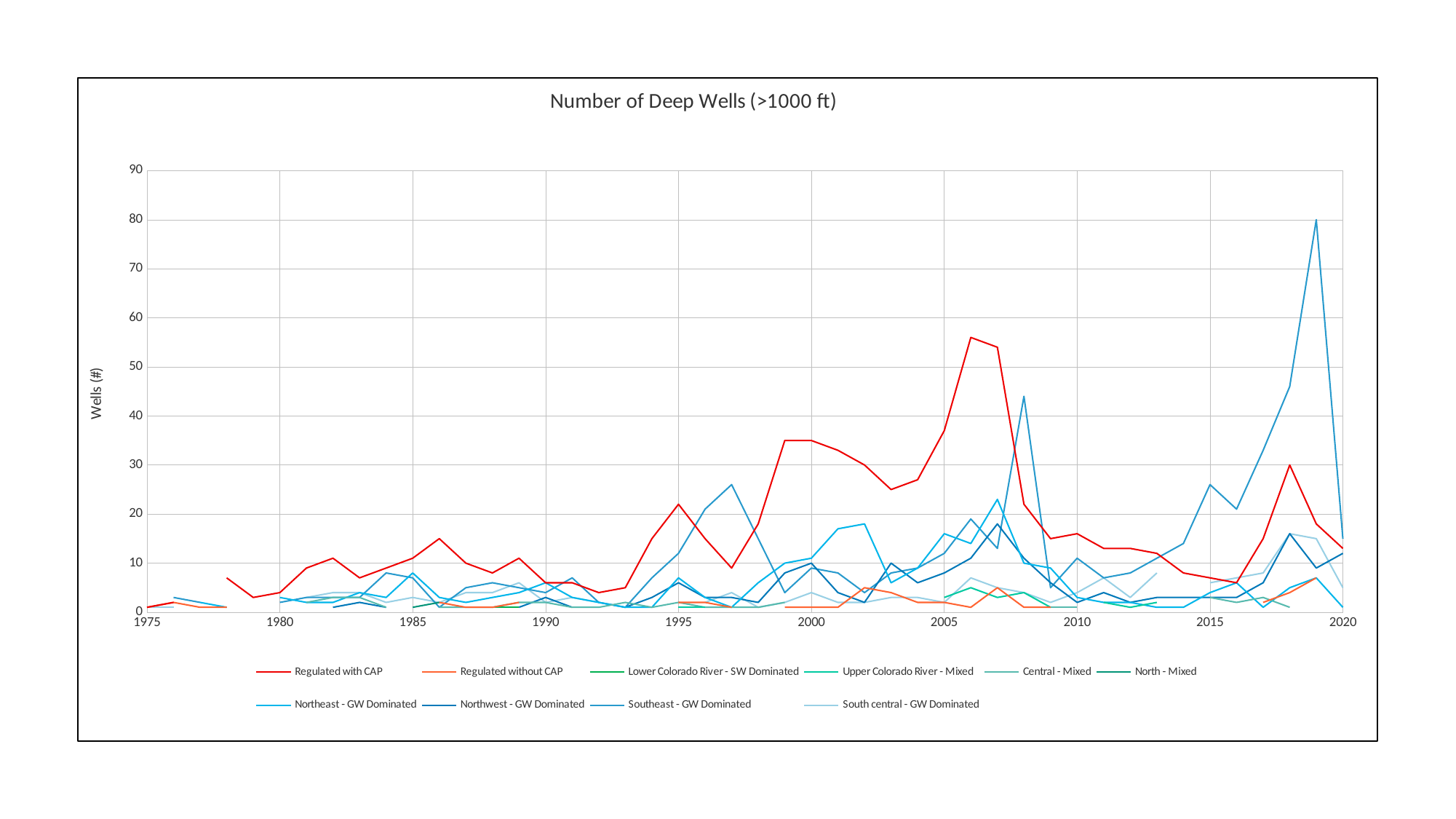

### Chart: Number of Deep Wells (>1000 ft)

| Category | Regulated with CAP | Regulated without CAP | Lower Colorado River - SW Dominated | Upper Colorado River - Mixed | Central - Mixed | North - Mixed | Northeast - GW Dominated | Northwest - GW Dominated | Southeast - GW Dominated | South central - GW Dominated |
|---|---|---|---|---|---|---|---|---|---|---|